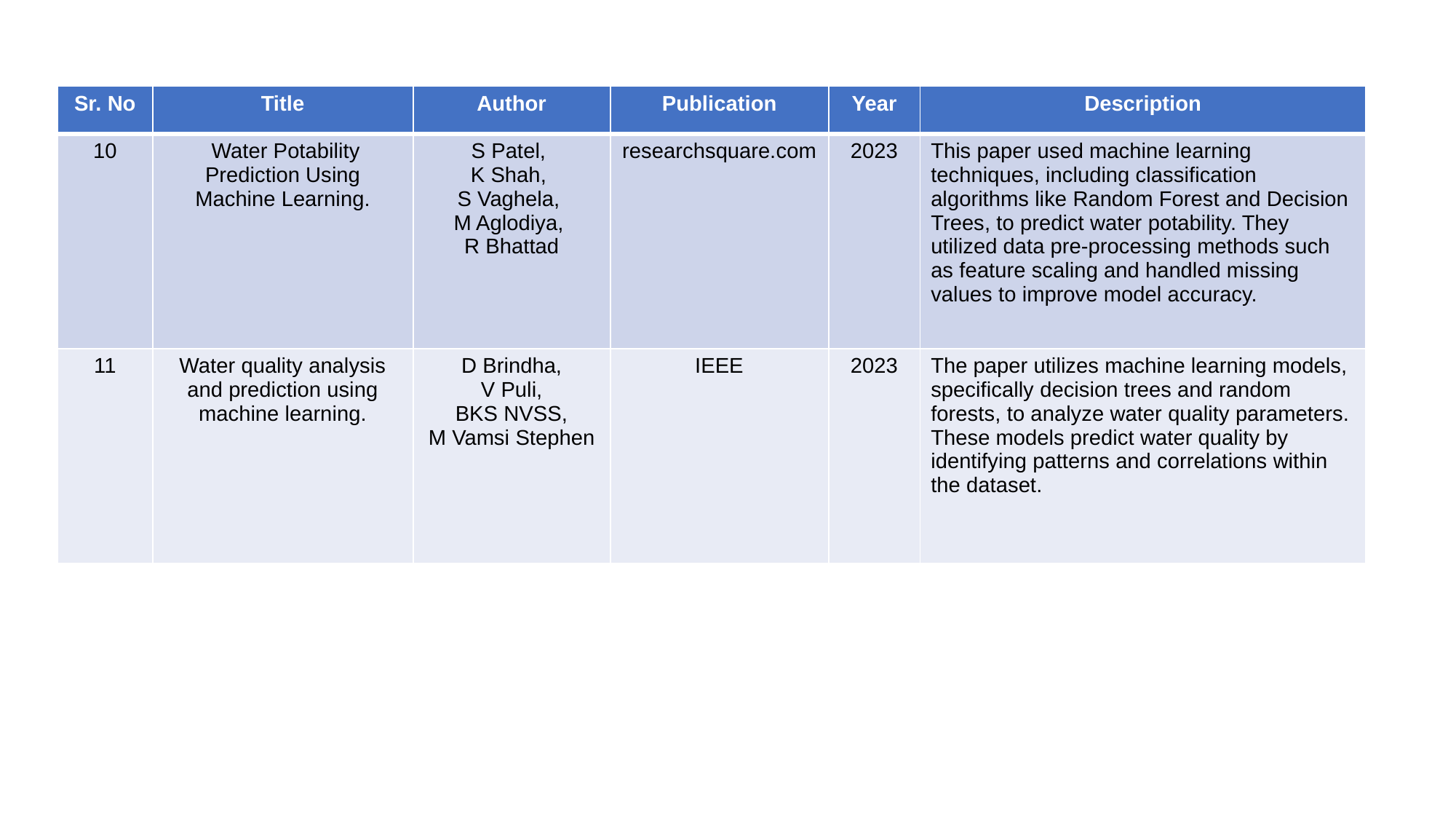

| Sr. No | Title | Author | Publication | Year | Description |
| --- | --- | --- | --- | --- | --- |
| 10 | Water Potability Prediction Using Machine Learning. | S Patel, K Shah, S Vaghela, M Aglodiya,  R Bhattad | researchsquare.com | 2023 | This paper used machine learning techniques, including classification algorithms like Random Forest and Decision Trees, to predict water potability. They utilized data pre-processing methods such as feature scaling and handled missing values to improve model accuracy. |
| 11 | Water quality analysis and prediction using machine learning. | D Brindha, V Puli, BKS NVSS, M Vamsi Stephen | IEEE | 2023 | The paper utilizes machine learning models, specifically decision trees and random forests, to analyze water quality parameters. These models predict water quality by identifying patterns and correlations within the dataset. |